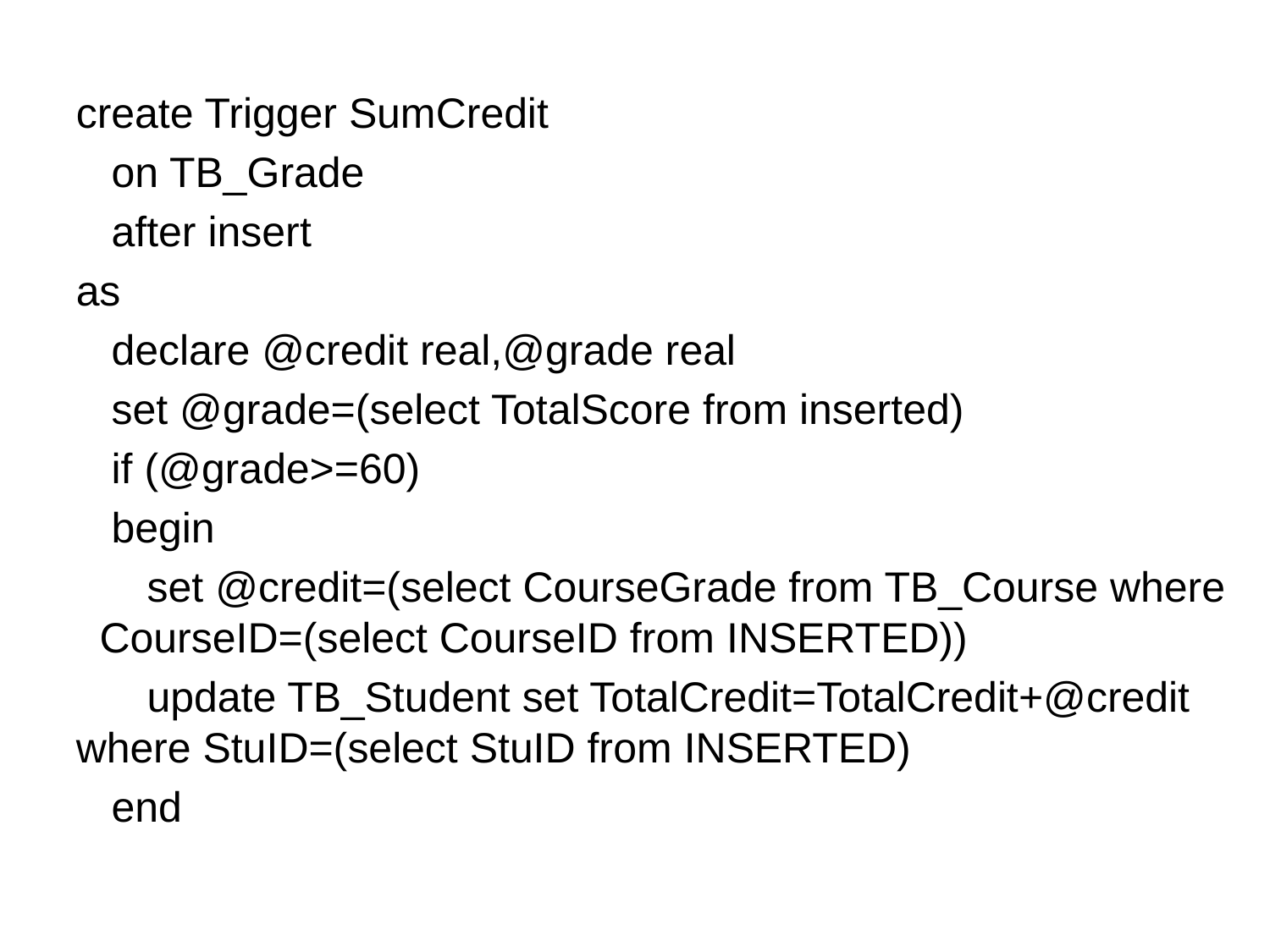

create Trigger SumCredit
   on TB_Grade
   after insert
as
   declare @credit real,@grade real
   set @grade=(select TotalScore from inserted)
   if (@grade>=60)
   begin
      set @credit=(select CourseGrade from TB_Course where    CourseID=(select CourseID from INSERTED))
      update TB_Student set TotalCredit=TotalCredit+@credit where StuID=(select StuID from INSERTED)
   end